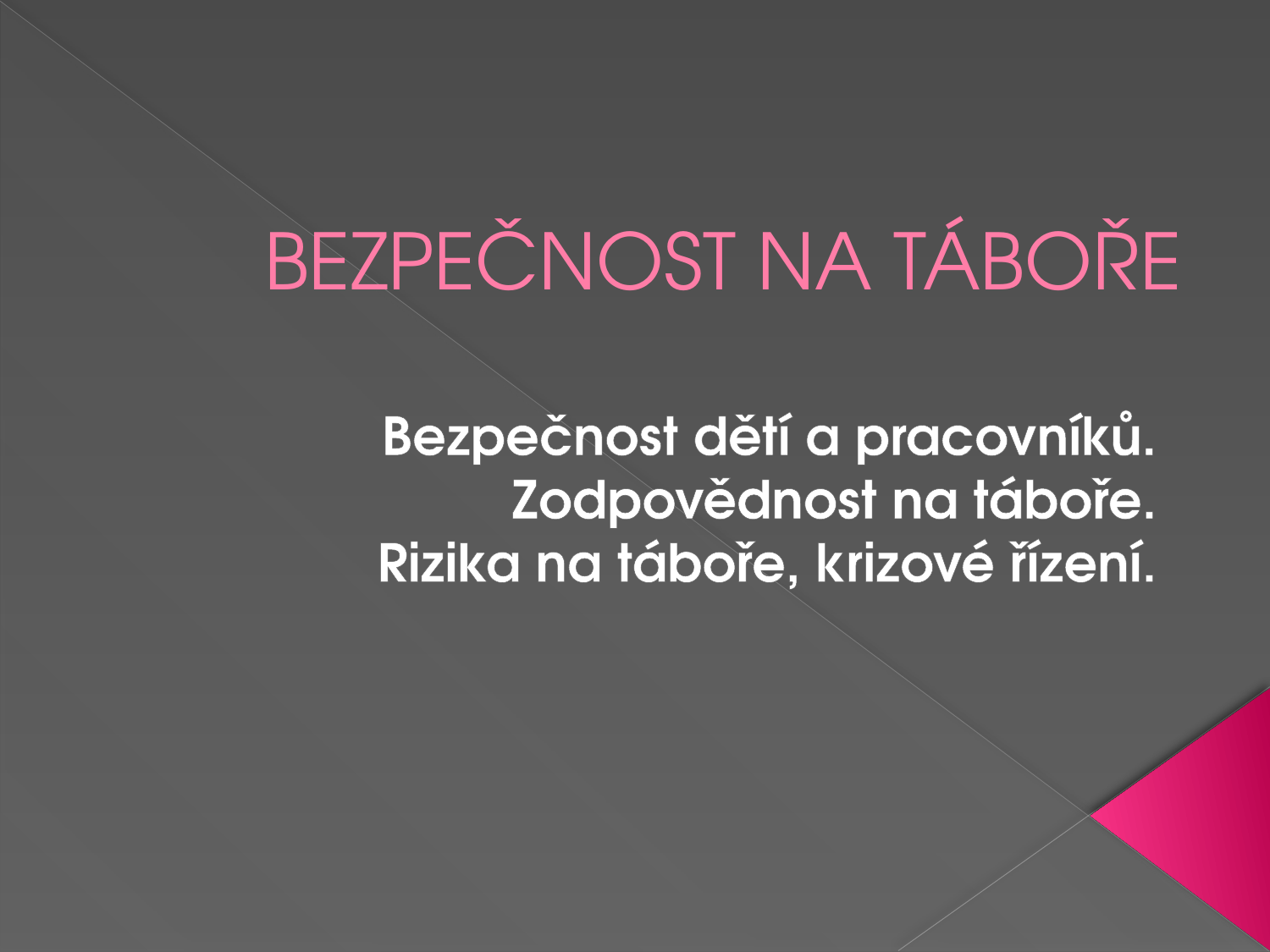

# BEZPEČNOST NA TÁBOŘE
Bezpečnost dětí a pracovníků.
Zodpovědnost na táboře.
Rizika na táboře, krizové řízení.